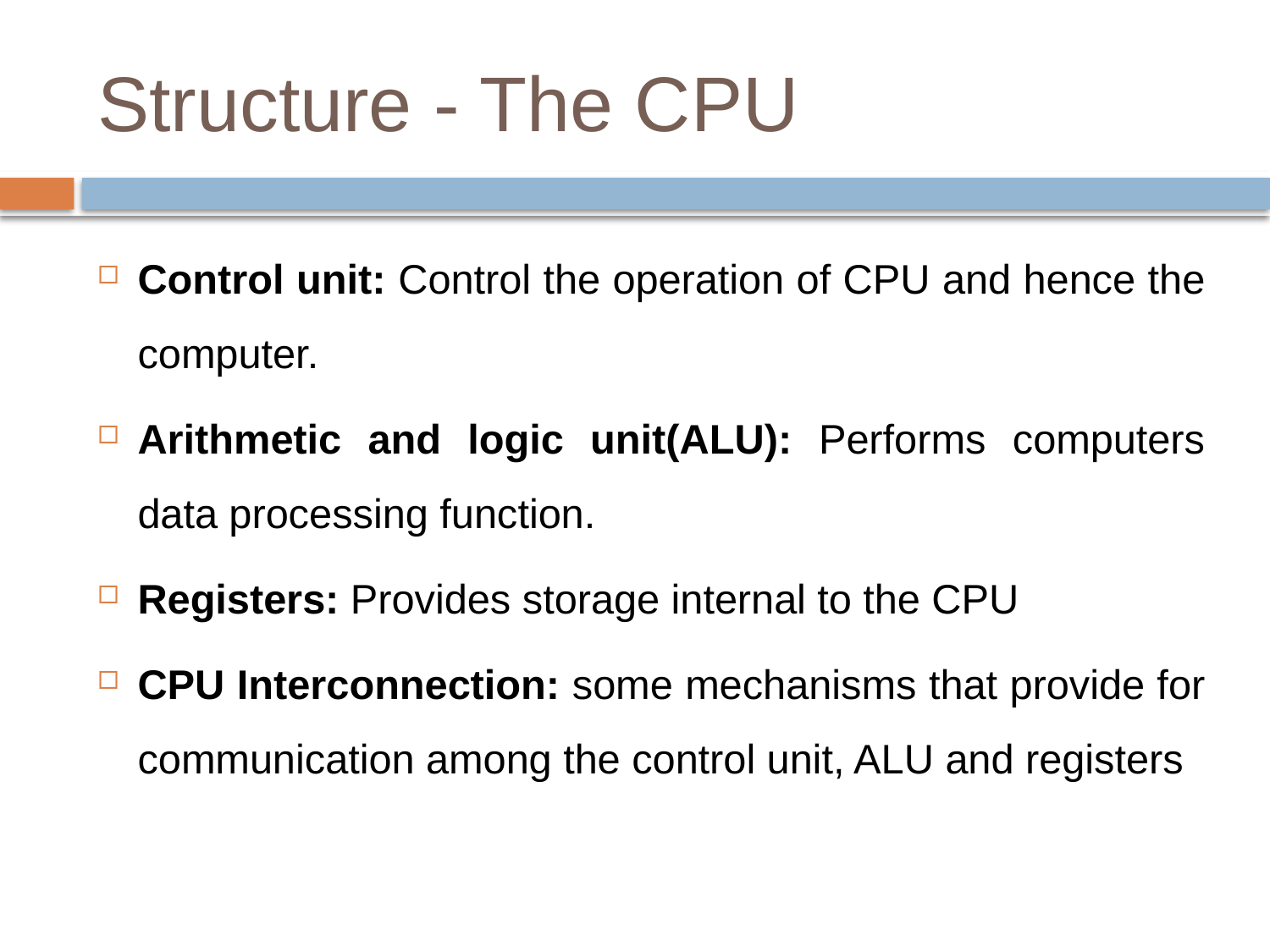

# Structure - The CPU
Control unit: Control the operation of CPU and hence the computer.
Arithmetic and logic unit(ALU): Performs computers data processing function.
Registers: Provides storage internal to the CPU
CPU Interconnection: some mechanisms that provide for communication among the control unit, ALU and registers